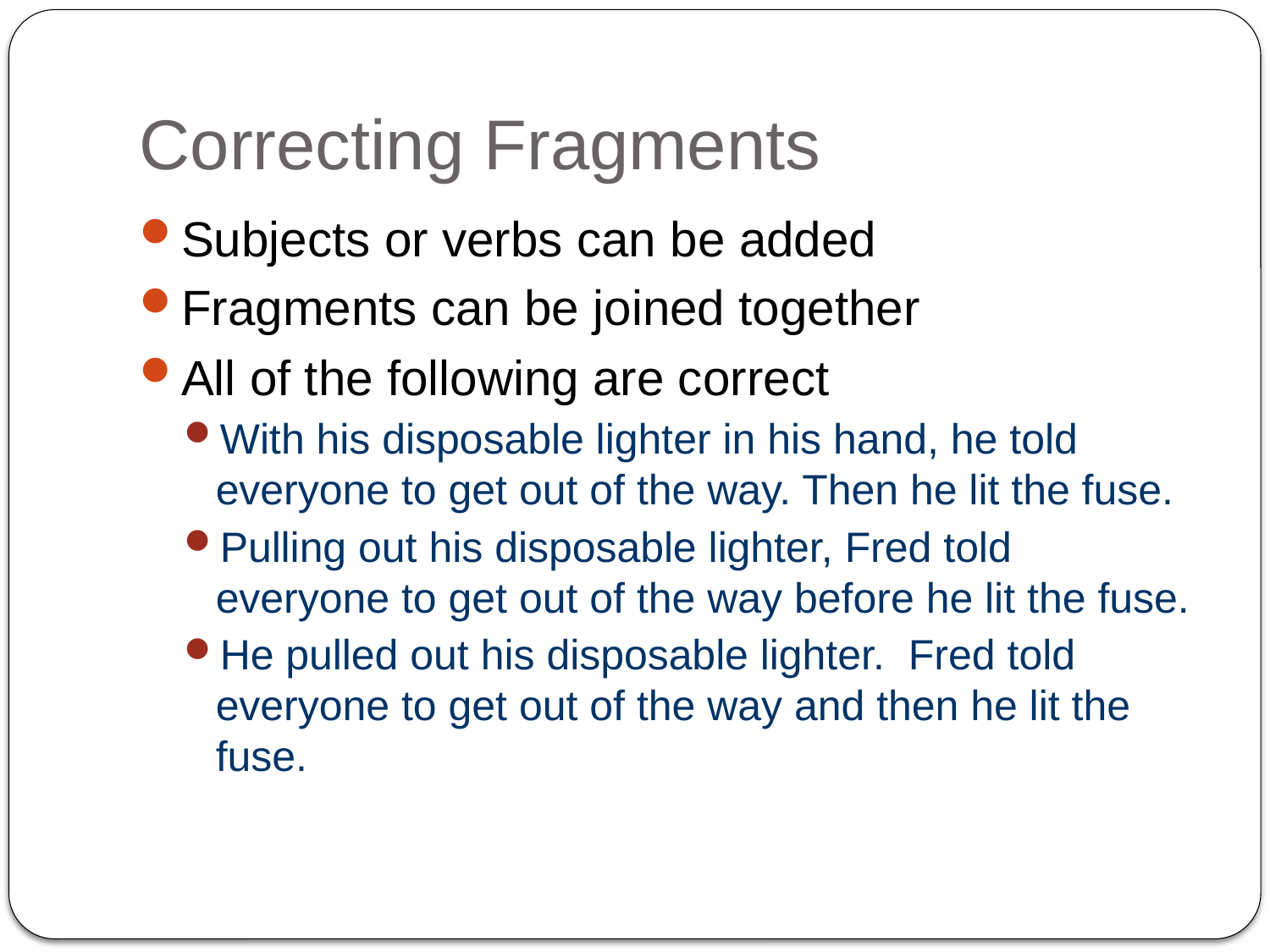

# Correcting Fragments
Subjects or verbs can be added
Fragments can be joined together
All of the following are correct
With his disposable lighter in his hand, he told everyone to get out of the way. Then he lit the fuse.
Pulling out his disposable lighter, Fred told everyone to get out of the way before he lit the fuse.
He pulled out his disposable lighter.  Fred told everyone to get out of the way and then he lit the fuse.